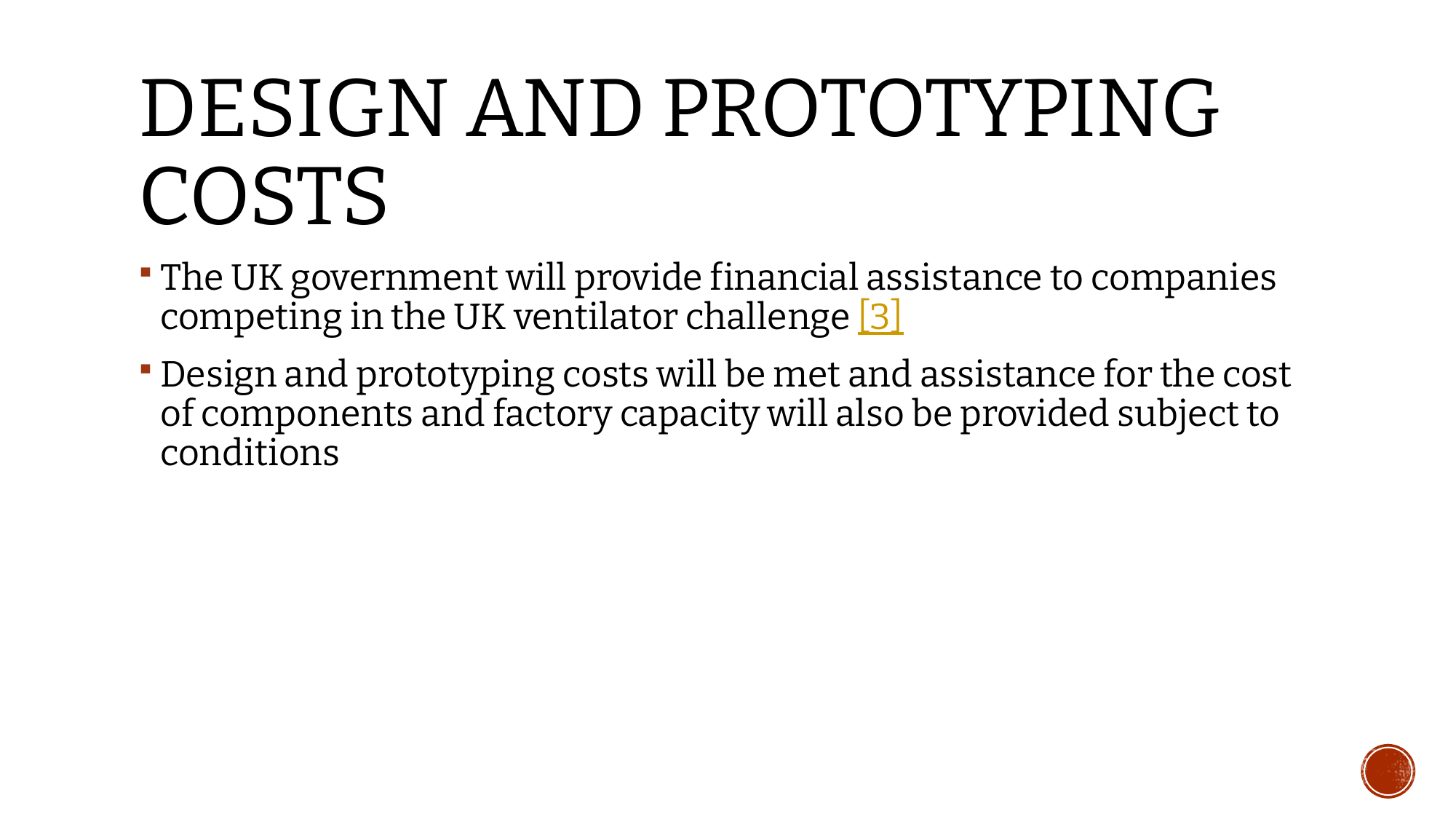

# Design and Prototyping Costs
The UK government will provide financial assistance to companies competing in the UK ventilator challenge [3]
Design and prototyping costs will be met and assistance for the cost of components and factory capacity will also be provided subject to conditions